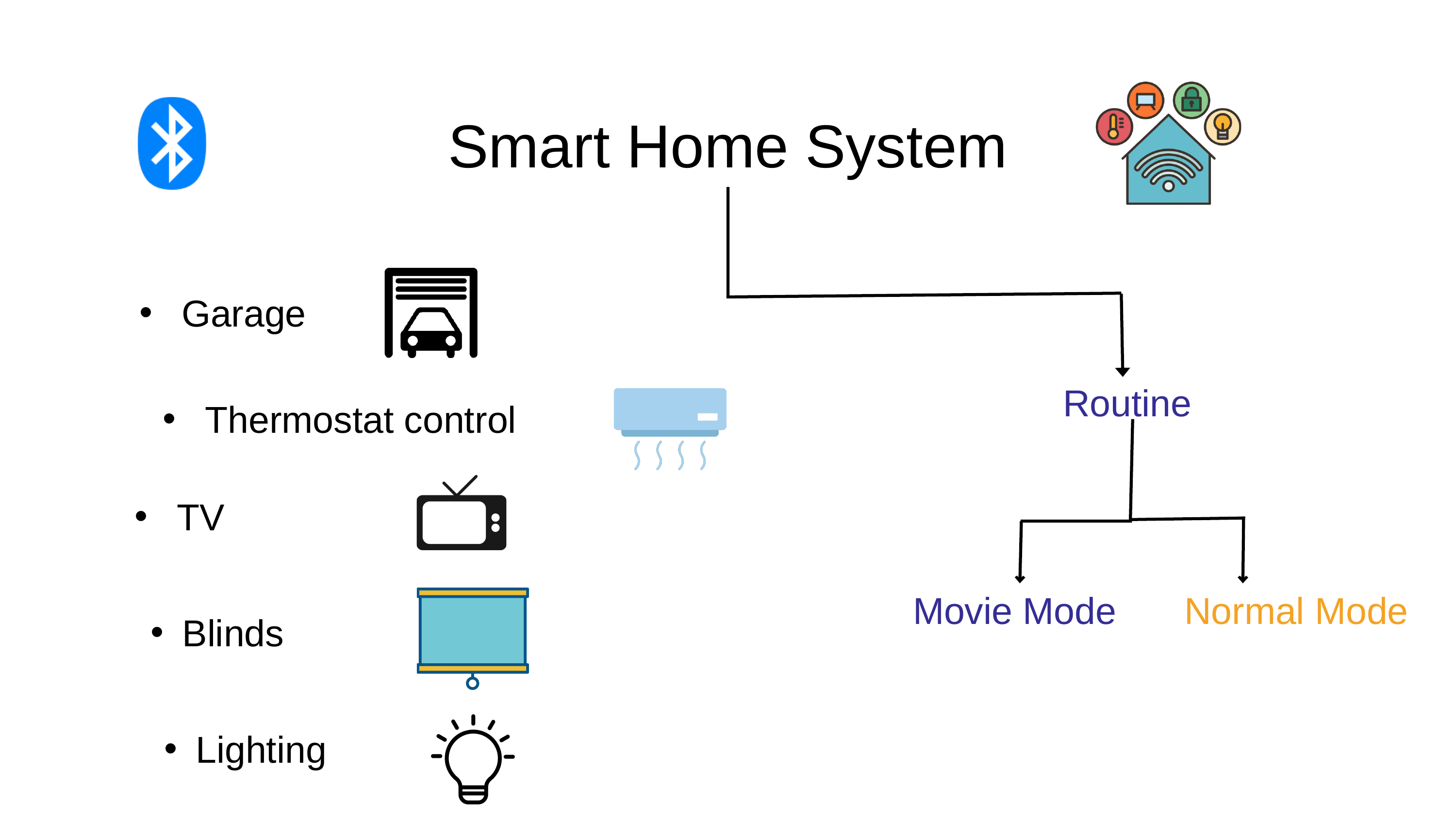

Smart Home System

 Garage

Routine
 Thermostat control

 TV

Movie Mode
Normal Mode

Blinds
Lighting